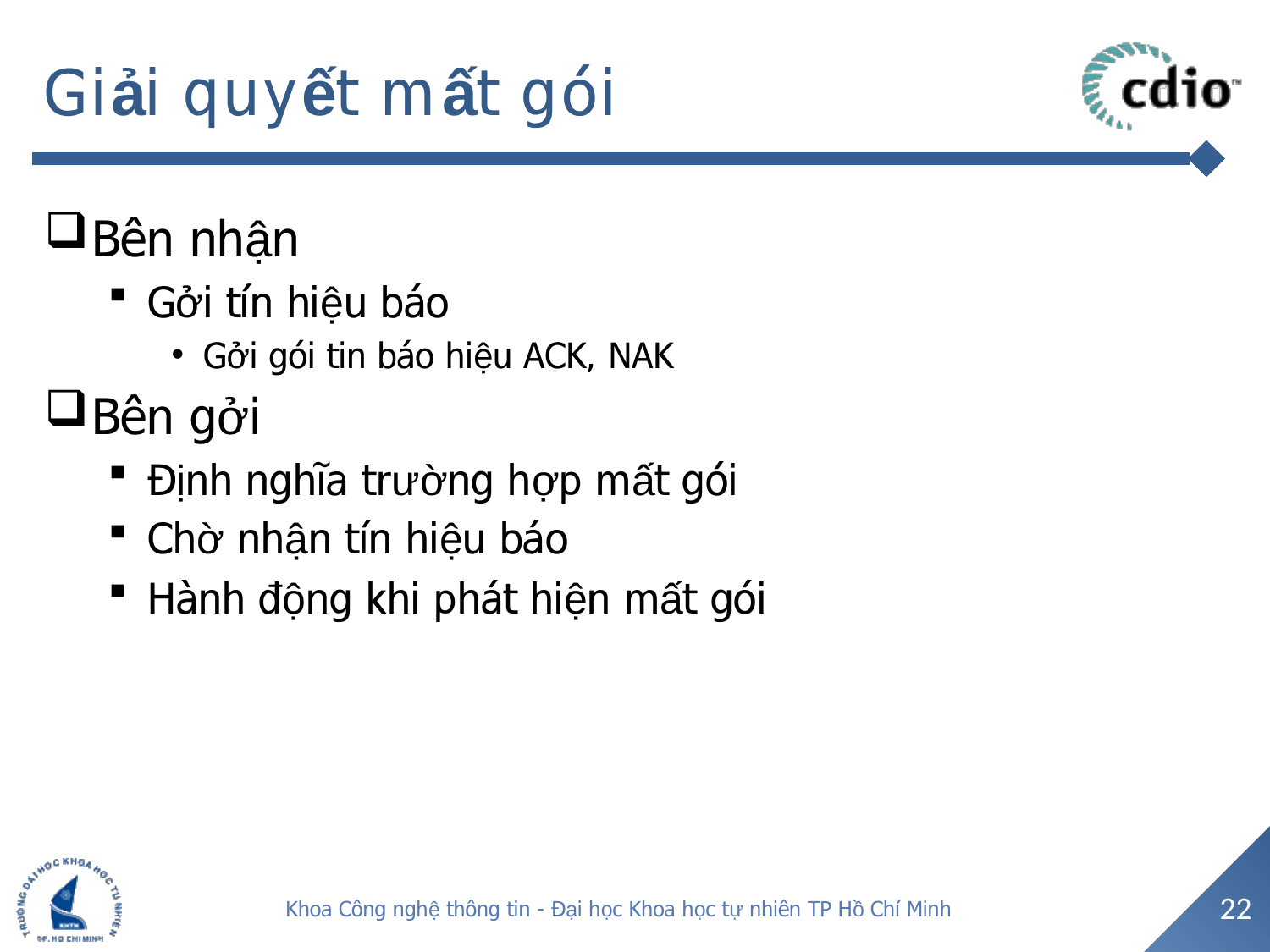

# Giải quyết mất gói
Bên nhận
Gởi tín hiệu báo
Gởi gói tin báo hiệu ACK, NAK
Bên gởi
Định nghĩa trường hợp mất gói
Chờ nhận tín hiệu báo
Hành động khi phát hiện mất gói

22
Khoa Công nghệ thông tin - Đại học Khoa học tự nhiên TP Hồ Chí Minh